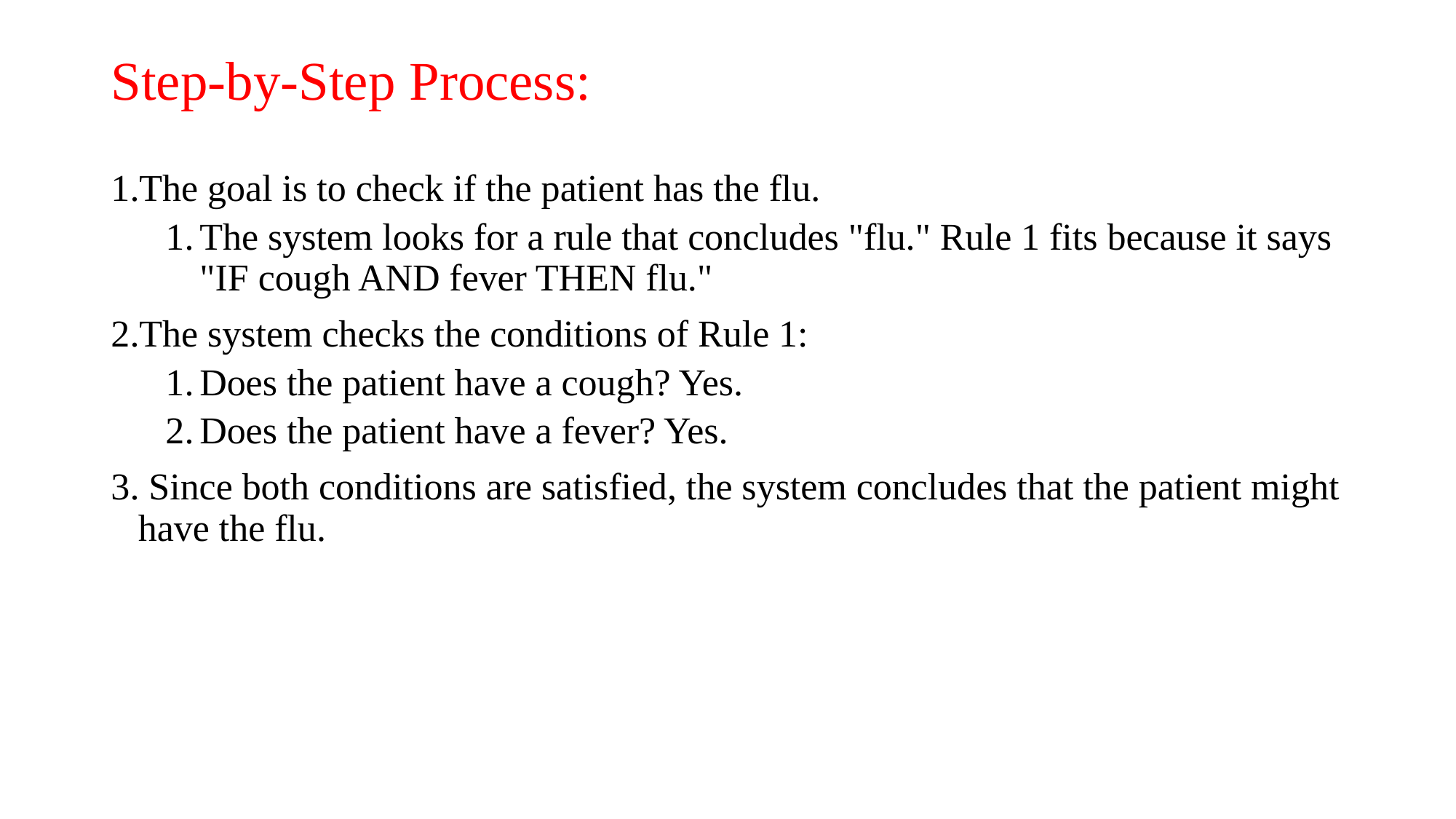

# Step-by-Step Process:
The goal is to check if the patient has the flu.
The system looks for a rule that concludes "flu." Rule 1 fits because it says "IF cough AND fever THEN flu."
The system checks the conditions of Rule 1:
Does the patient have a cough? Yes.
Does the patient have a fever? Yes.
 Since both conditions are satisfied, the system concludes that the patient might have the flu.